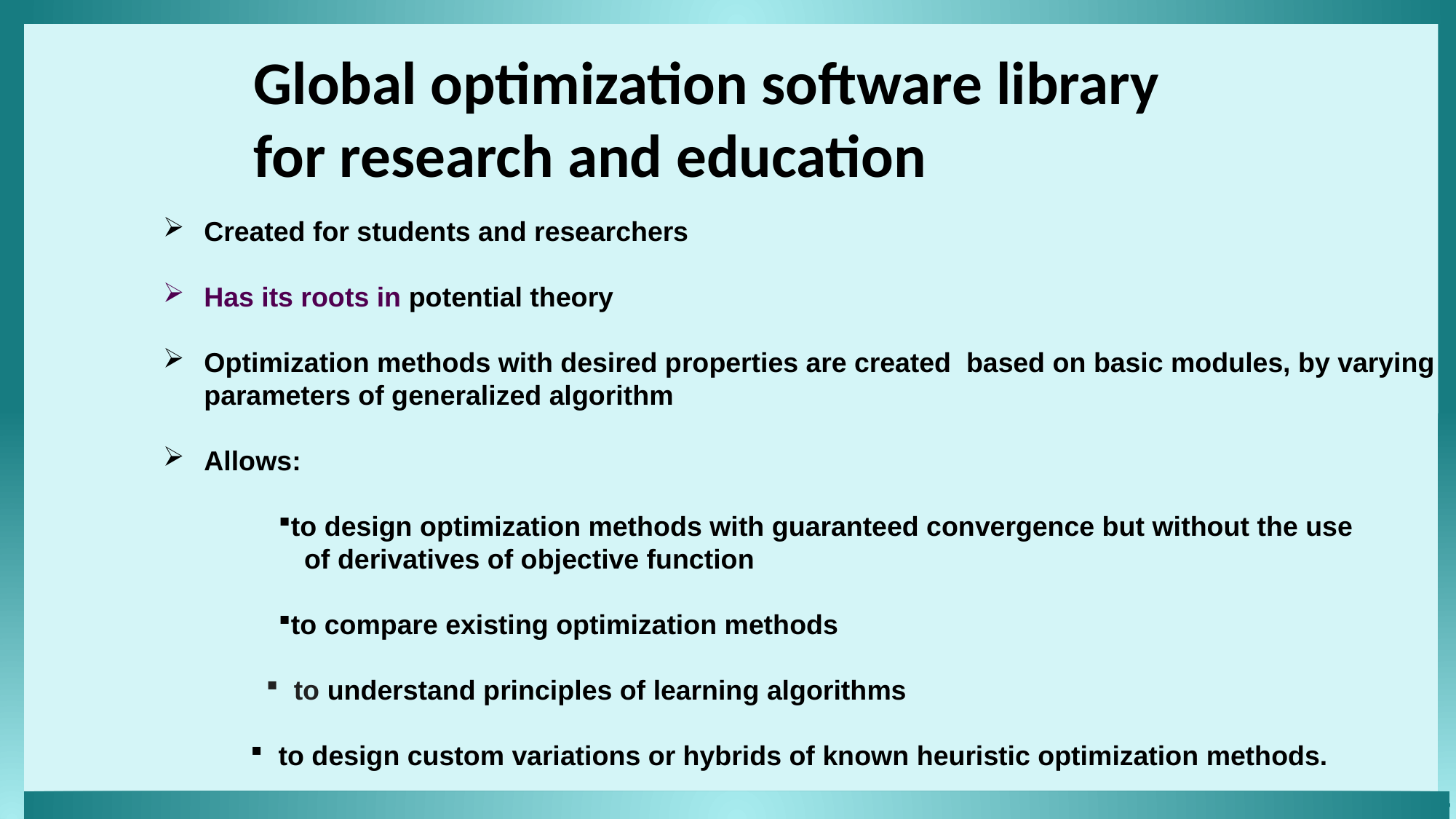

Global optimization software library
for research and education
Created for students and researchers

Has its roots in potential theory

Optimization methods with desired properties are created  based on basic modules, by varying parameters of generalized algorithm

Allows:

to design optimization methods with guaranteed convergence but without the use
     of derivatives of objective function

to compare existing optimization methods

  to understand principles of learning algorithms

to design custom variations or hybrids of known heuristic optimization methods.